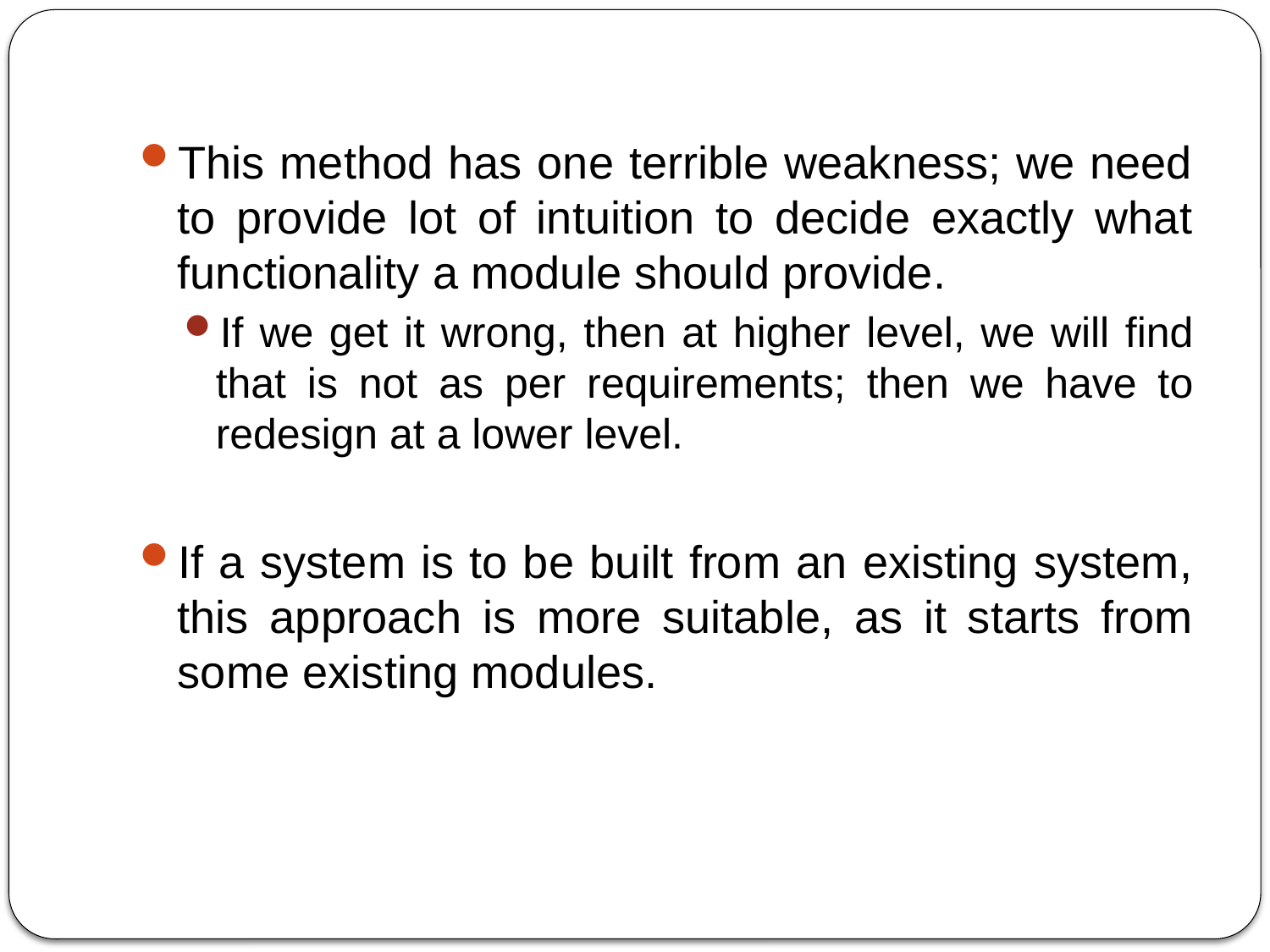

This method has one terrible weakness; we need to provide lot of intuition to decide exactly what functionality a module should provide.
If we get it wrong, then at higher level, we will find that is not as per requirements; then we have to redesign at a lower level.

If a system is to be built from an existing system, this approach is more suitable, as it starts from some existing modules.